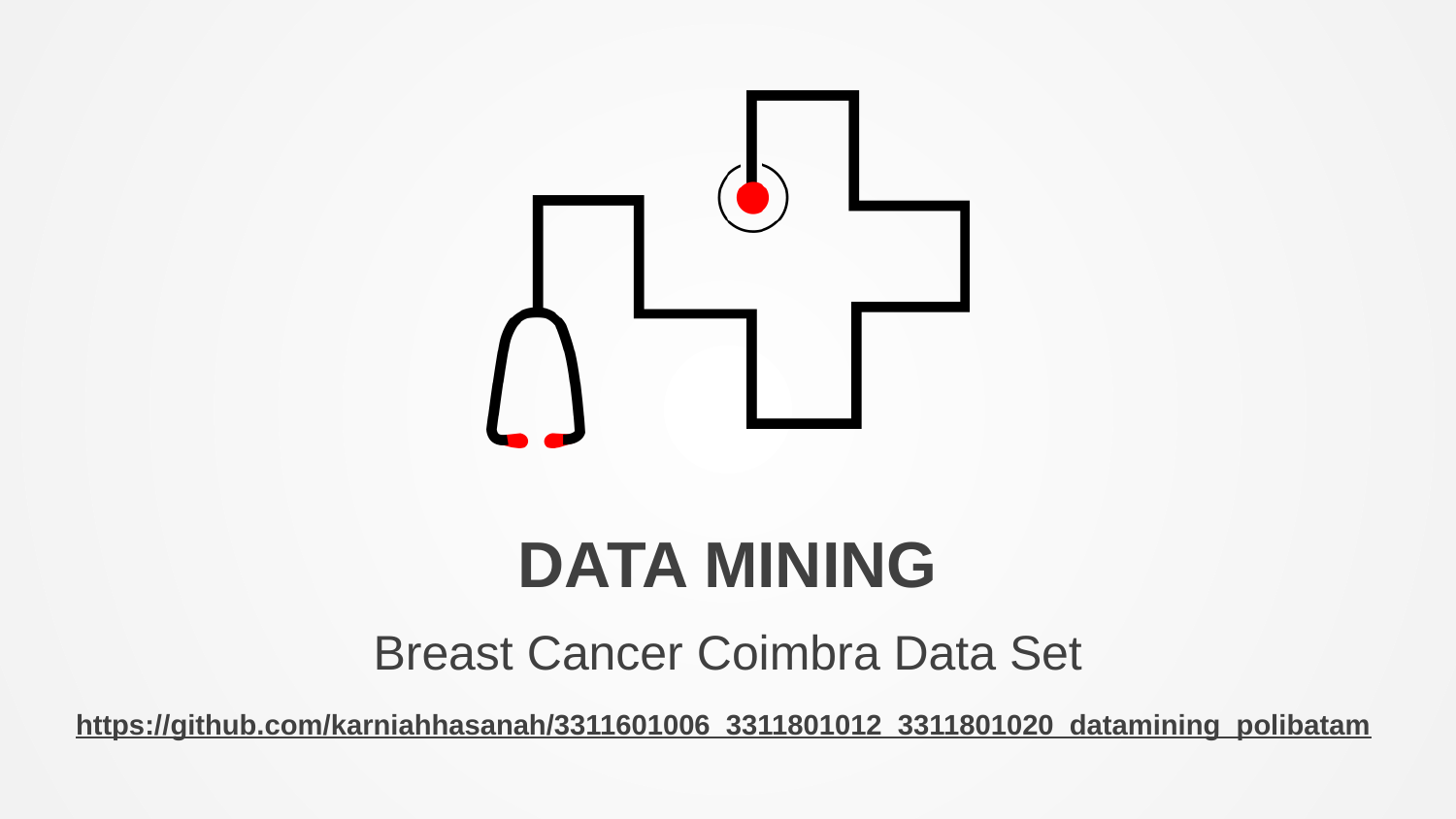

DATA MINING
Breast Cancer Coimbra Data Set
https://github.com/karniahhasanah/3311601006_3311801012_3311801020_datamining_polibatam